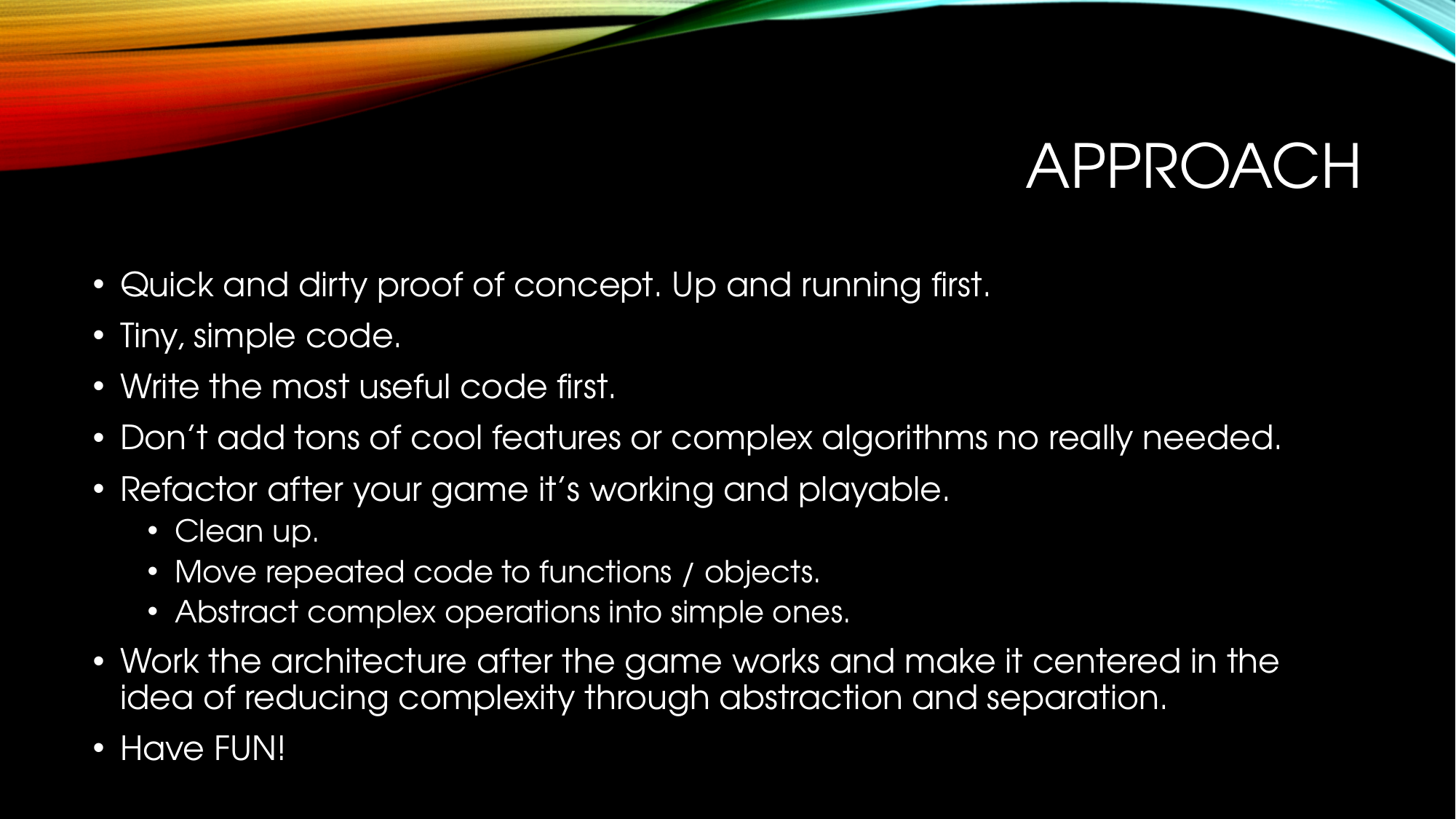

# APPROACH
Quick and dirty proof of concept. Up and running first.
Tiny, simple code.
Write the most useful code first.
Don’t add tons of cool features or complex algorithms no really needed.
Refactor after your game it’s working and playable.
Clean up.
Move repeated code to functions / objects.
Abstract complex operations into simple ones.
Work the architecture after the game works and make it centered in the idea of reducing complexity through abstraction and separation.
Have FUN!